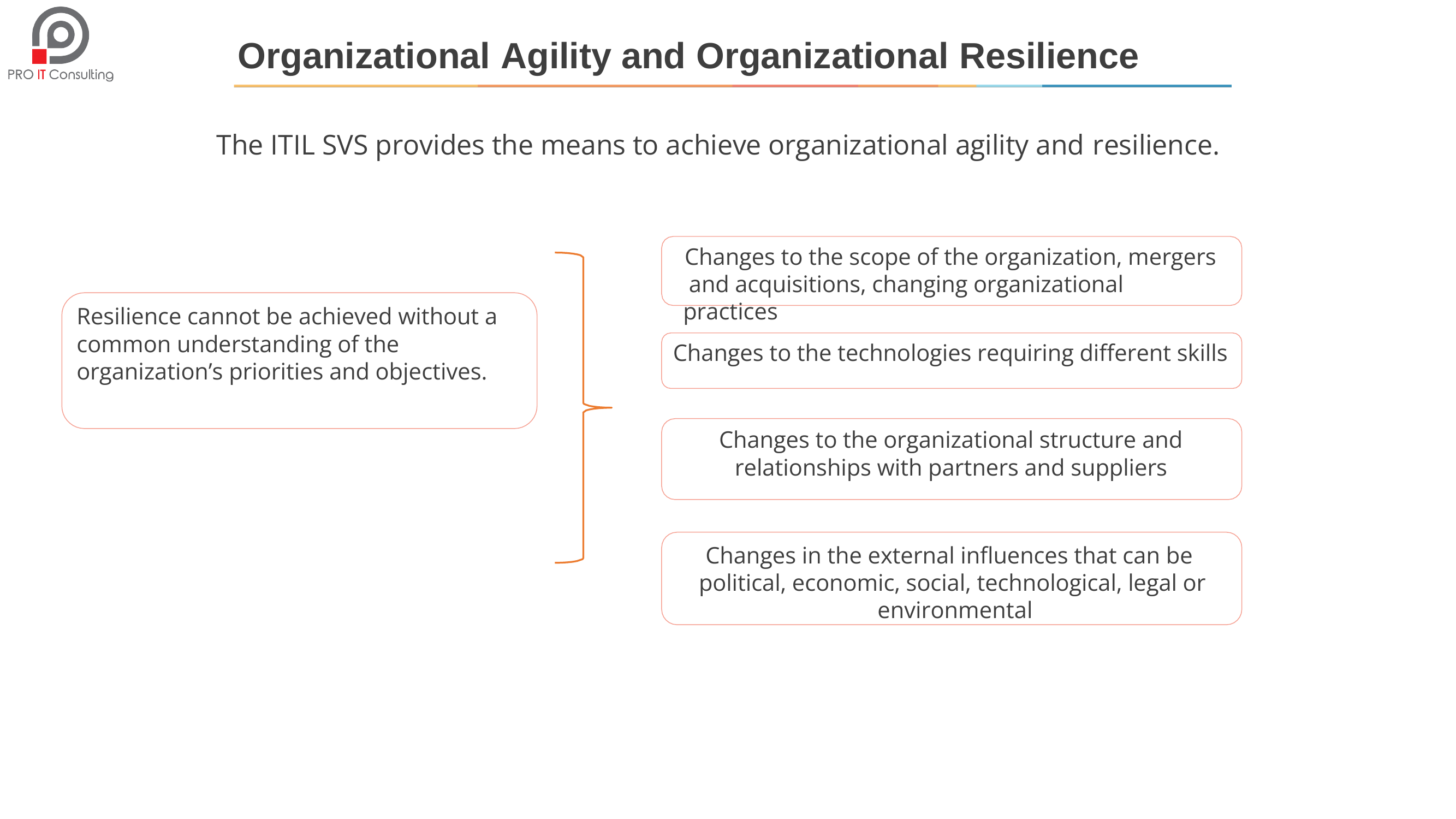

# Organizational Agility and Organizational Resilience

The ITIL SVS provides the means to achieve organizational agility and resilience.

Changes to the scope of the organization, mergers  and acquisitions, changing organizational practices

Resilience cannot be achieved without a
common understanding of the
organization’s priorities and objectives.

Changes to the technologies requiring different skills

Changes to the organizational structure and
relationships with partners and suppliers

Changes in the external influences that can be  political, economic, social, technological, legal or  environmental